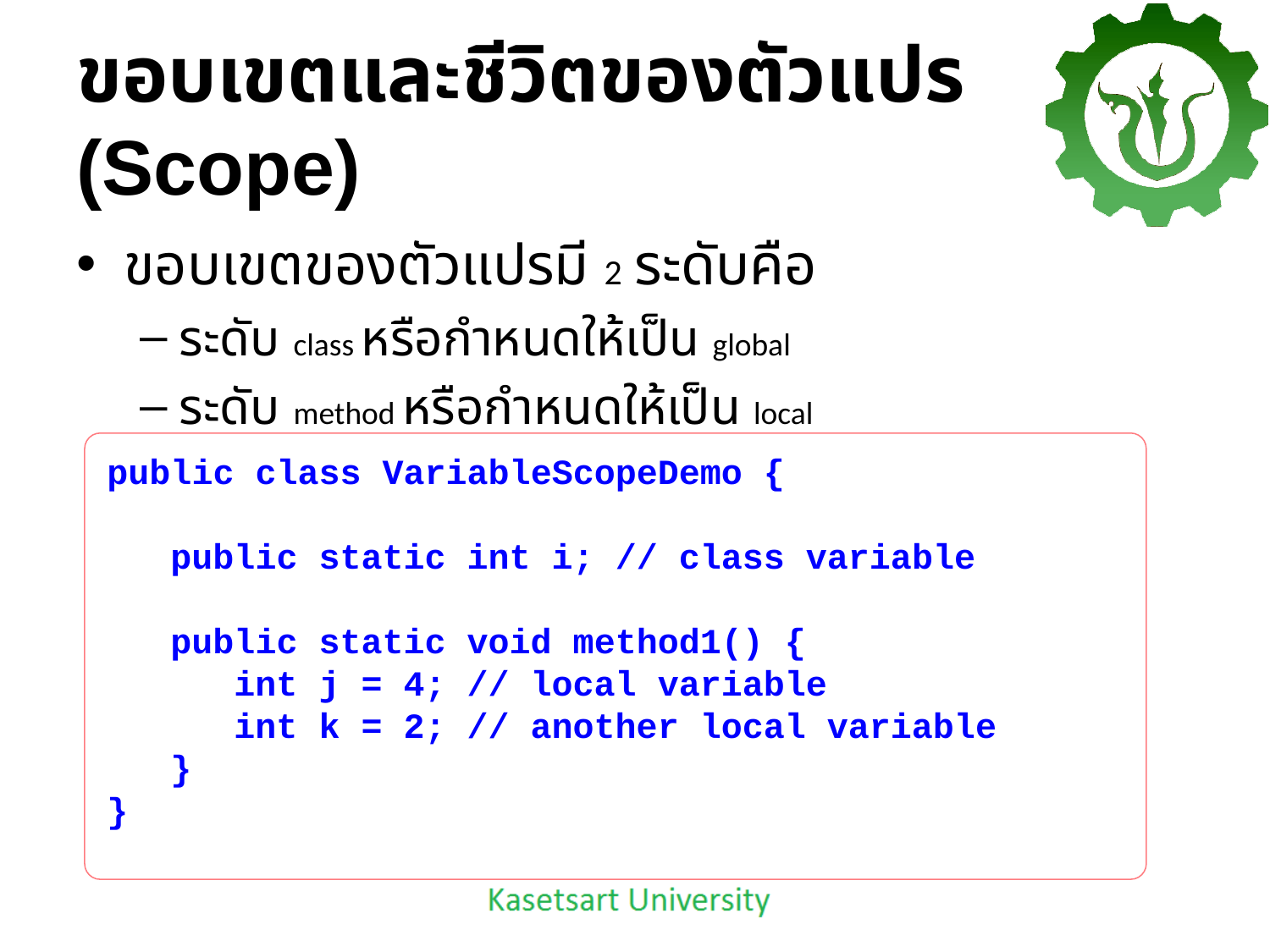

# ขอบเขตและชีวิตของตัวแปร (Scope)
ขอบเขตของตัวแปรมี 2 ระดับคือ
ระดับ class หรือกำหนดให้เป็น global
ระดับ method หรือกำหนดให้เป็น local

public class VariableScopeDemo {

   public static int i; // class variable

   public static void method1() {
	int j = 4; // local variable
	int k = 2; // another local variable
   }
}